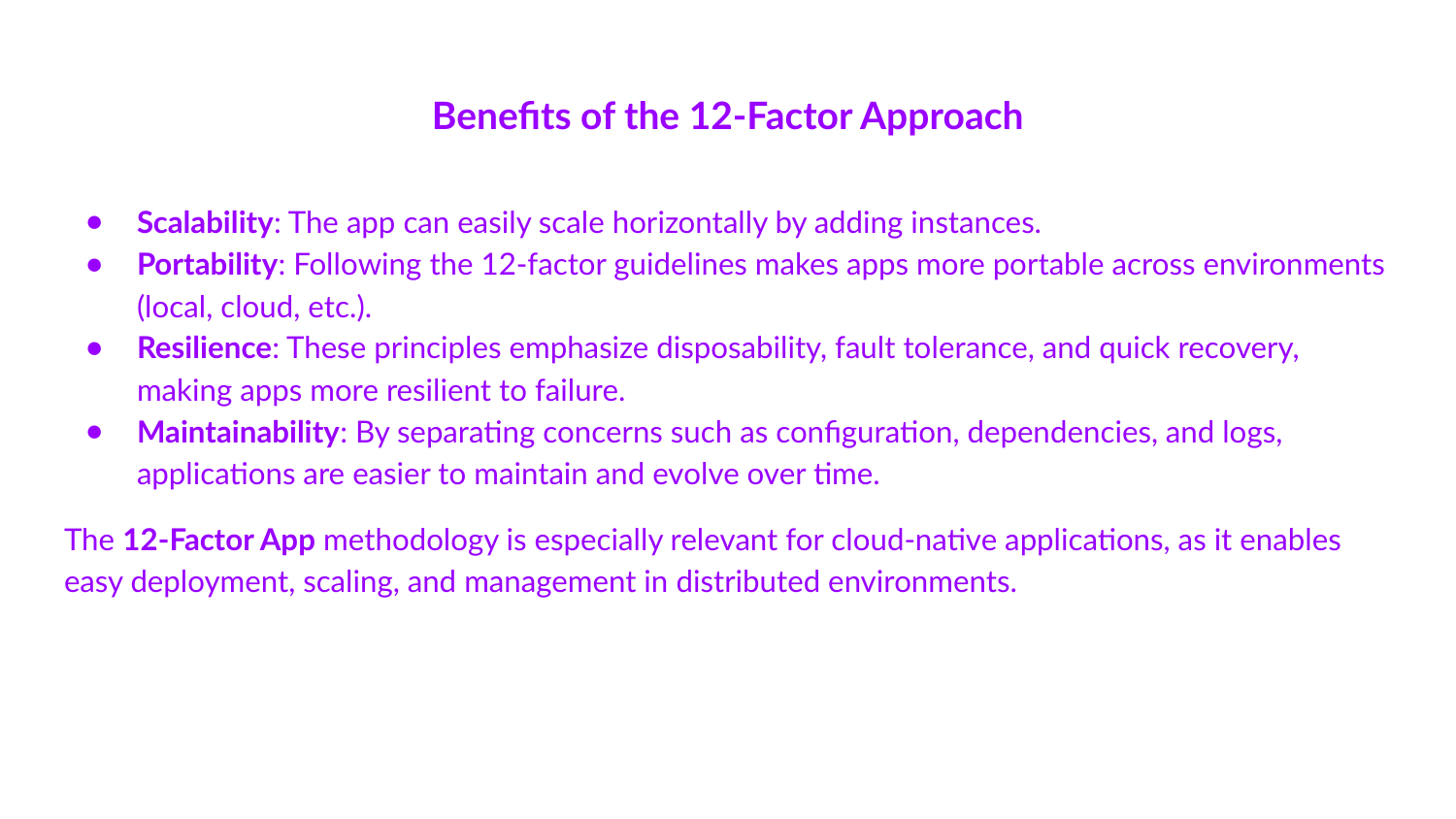

# Benefits of the 12-Factor Approach

Scalability: The app can easily scale horizontally by adding instances.
Portability: Following the 12-factor guidelines makes apps more portable across environments (local, cloud, etc.).
Resilience: These principles emphasize disposability, fault tolerance, and quick recovery, making apps more resilient to failure.
Maintainability: By separating concerns such as configuration, dependencies, and logs, applications are easier to maintain and evolve over time.
The 12-Factor App methodology is especially relevant for cloud-native applications, as it enables easy deployment, scaling, and management in distributed environments.